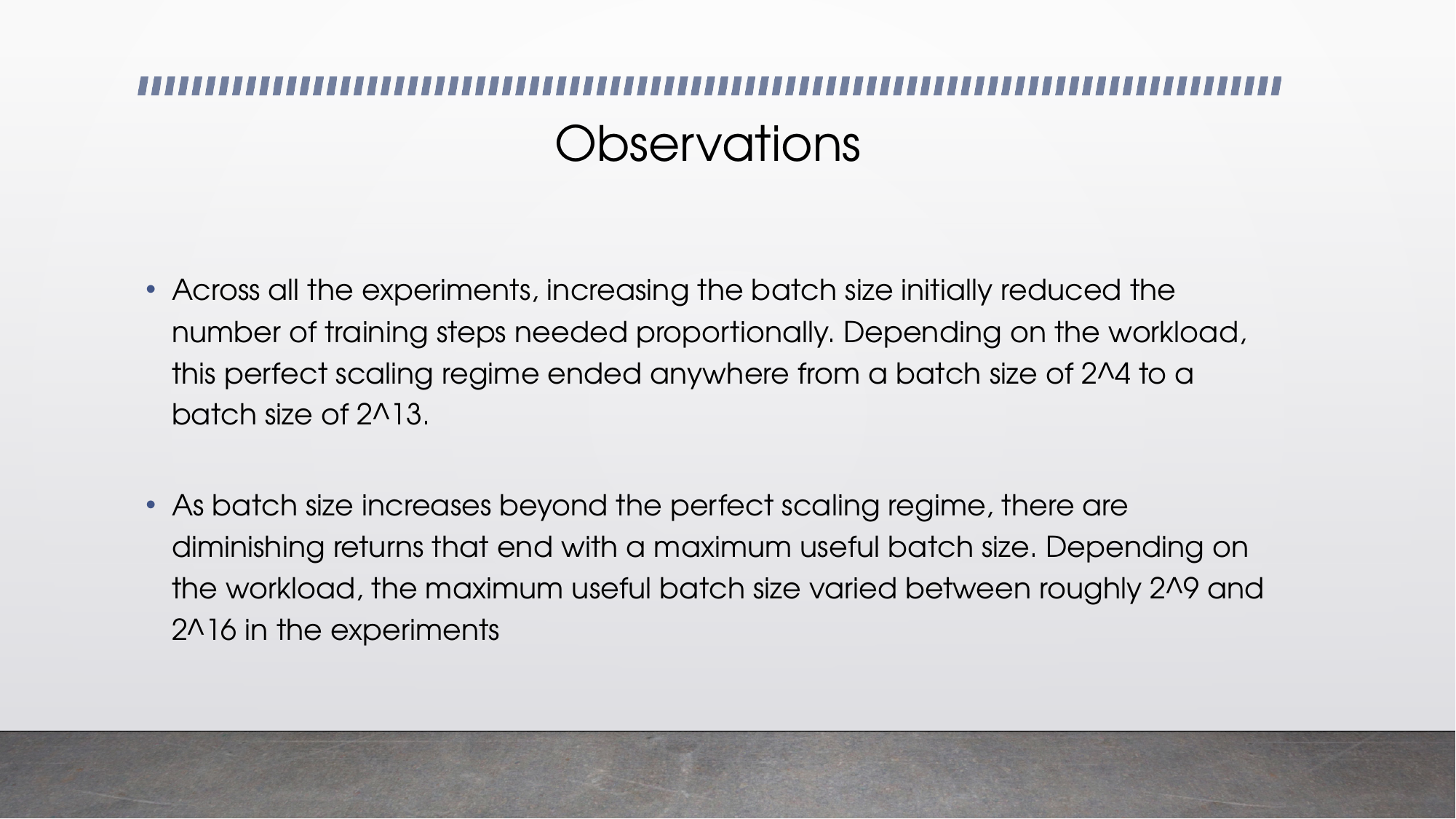

# Observations
Across all the experiments, increasing the batch size initially reduced the number of training steps needed proportionally. Depending on the workload, this perfect scaling regime ended anywhere from a batch size of 2^4 to a batch size of 2^13.
As batch size increases beyond the perfect scaling regime, there are diminishing returns that end with a maximum useful batch size. Depending on the workload, the maximum useful batch size varied between roughly 2^9 and 2^16 in the experiments